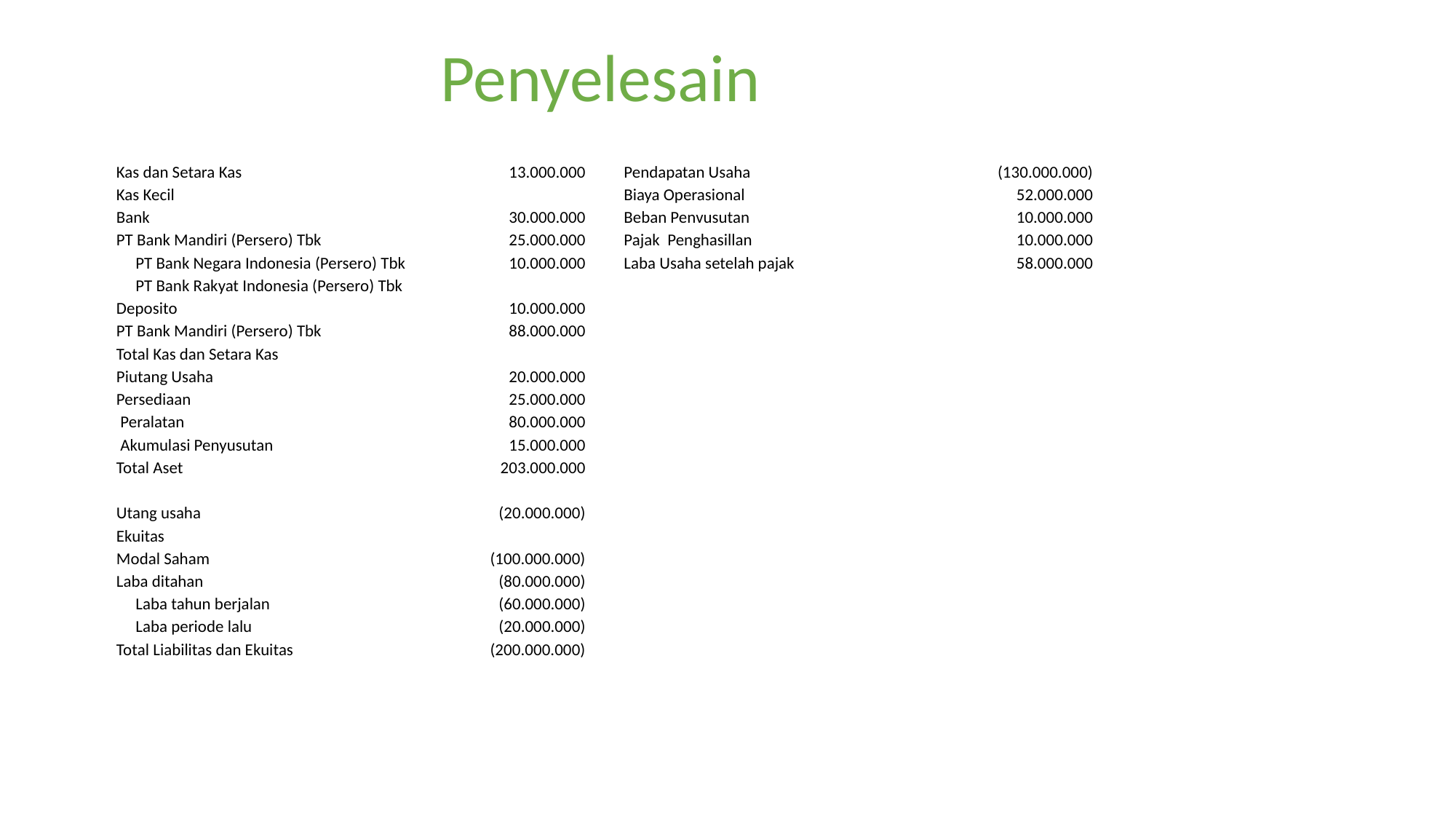

# Penyelesain
| Kas dan Setara Kas | 13.000.000 |
| --- | --- |
| Kas Kecil |  |
| Bank | 30.000.000 |
| PT Bank Mandiri (Persero) Tbk | 25.000.000 |
| PT Bank Negara Indonesia (Persero) Tbk | 10.000.000 |
| PT Bank Rakyat Indonesia (Persero) Tbk |  |
| Deposito | 10.000.000 |
| PT Bank Mandiri (Persero) Tbk | 88.000.000 |
| Total Kas dan Setara Kas |  |
| Piutang Usaha | 20.000.000 |
| Persediaan | 25.000.000 |
| Peralatan | 80.000.000 |
| Akumulasi Penyusutan | 15.000.000 |
| Total Aset | 203.000.000 |
|  |  |
| Utang usaha | (20.000.000) |
| Ekuitas |  |
| Modal Saham | (100.000.000) |
| Laba ditahan | (80.000.000) |
| Laba tahun berjalan | (60.000.000) |
| Laba periode lalu | (20.000.000) |
| Total Liabilitas dan Ekuitas | (200.000.000) |
| Pendapatan Usaha | (130.000.000) |
| --- | --- |
| Biaya Operasional | 52.000.000 |
| Beban Penvusutan | 10.000.000 |
| Pajak Penghasillan | 10.000.000 |
| Laba Usaha setelah pajak | 58.000.000 |